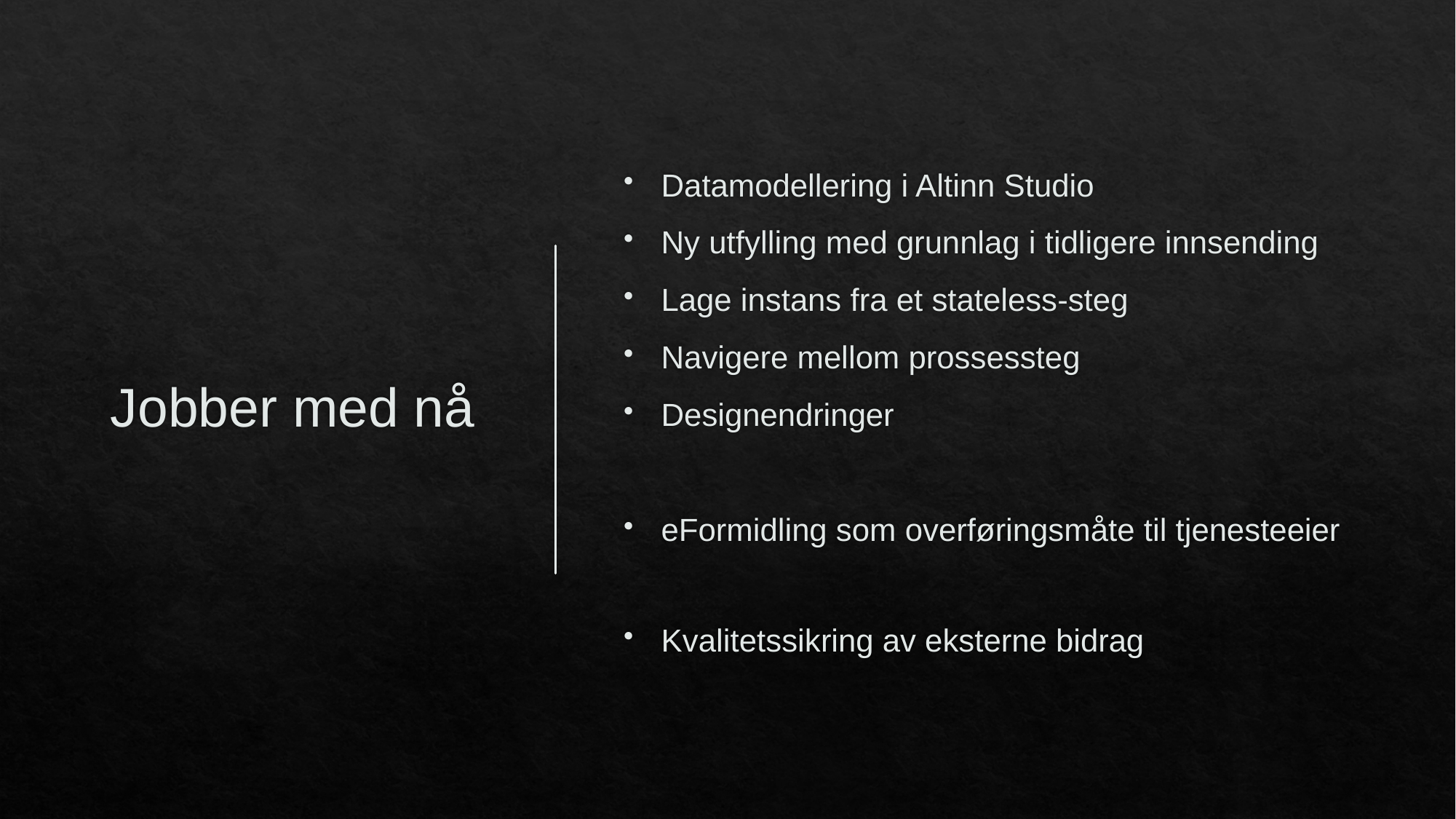

# Jobber med nå
Datamodellering i Altinn Studio
Ny utfylling med grunnlag i tidligere innsending
Lage instans fra et stateless-steg
Navigere mellom prossessteg
Designendringer

eFormidling som overføringsmåte til tjenesteeier

Kvalitetssikring av eksterne bidrag